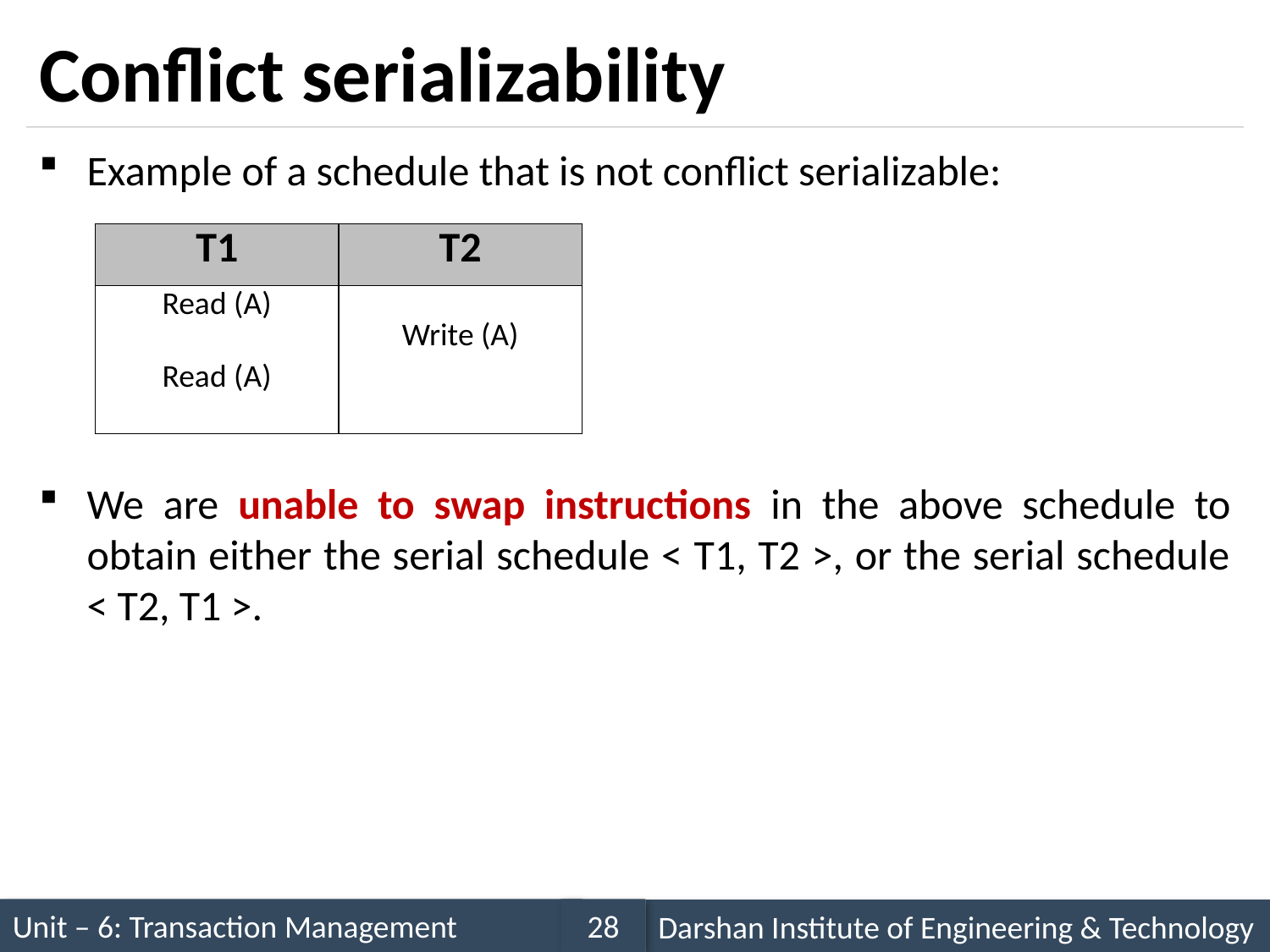

# Conflict serializability
Example of a schedule that is not conflict serializable:

We are unable to swap instructions in the above schedule to obtain either the serial schedule < T1, T2 >, or the serial schedule < T2, T1 >.

| T1 | T2 |
| --- | --- |
| Read (A) Read (A) | Write (A) |